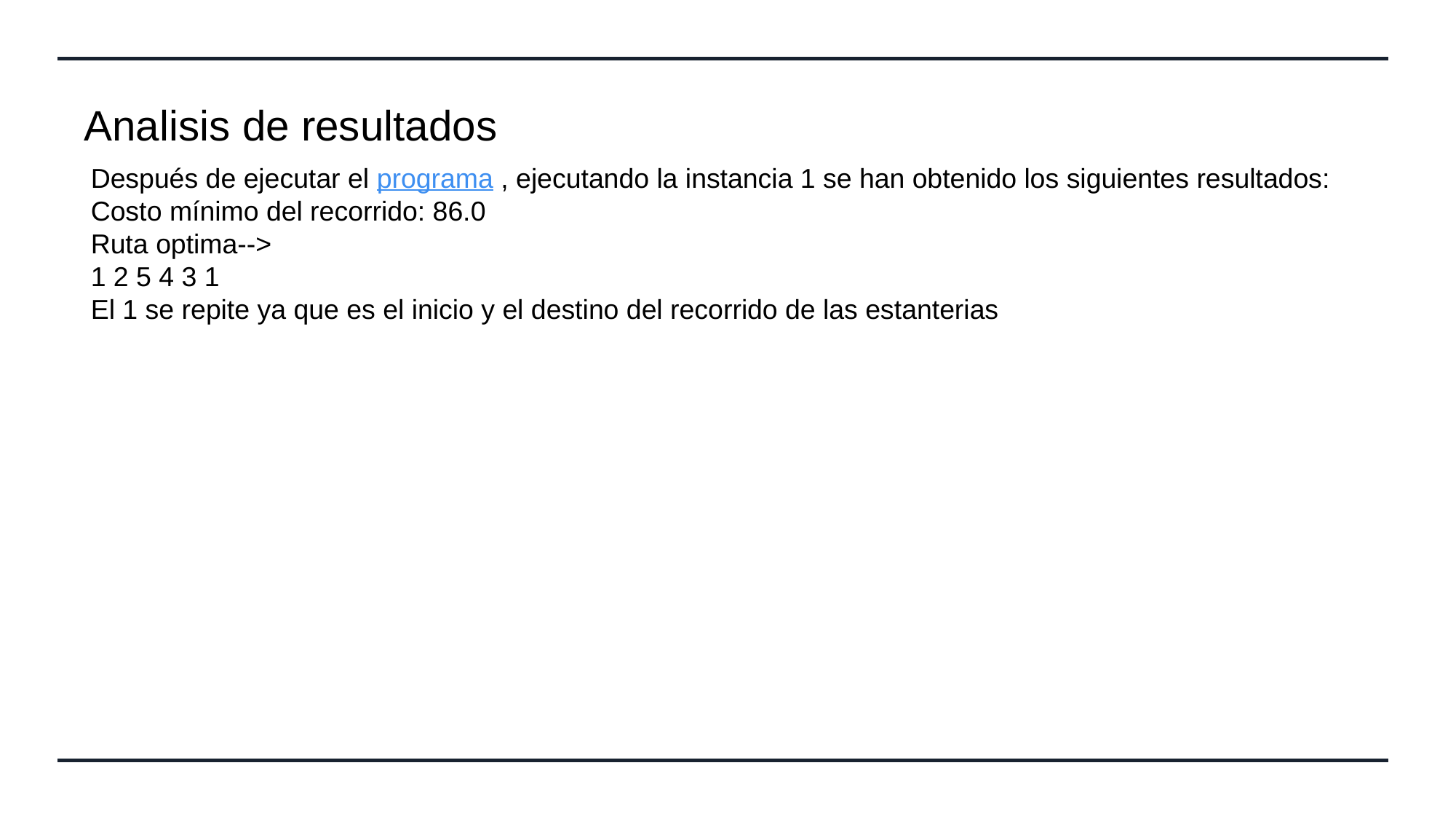

Analisis de resultados
Después de ejecutar el programa , ejecutando la instancia 1 se han obtenido los siguientes resultados:
Costo mínimo del recorrido: 86.0
Ruta optima-->
1 2 5 4 3 1
El 1 se repite ya que es el inicio y el destino del recorrido de las estanterias